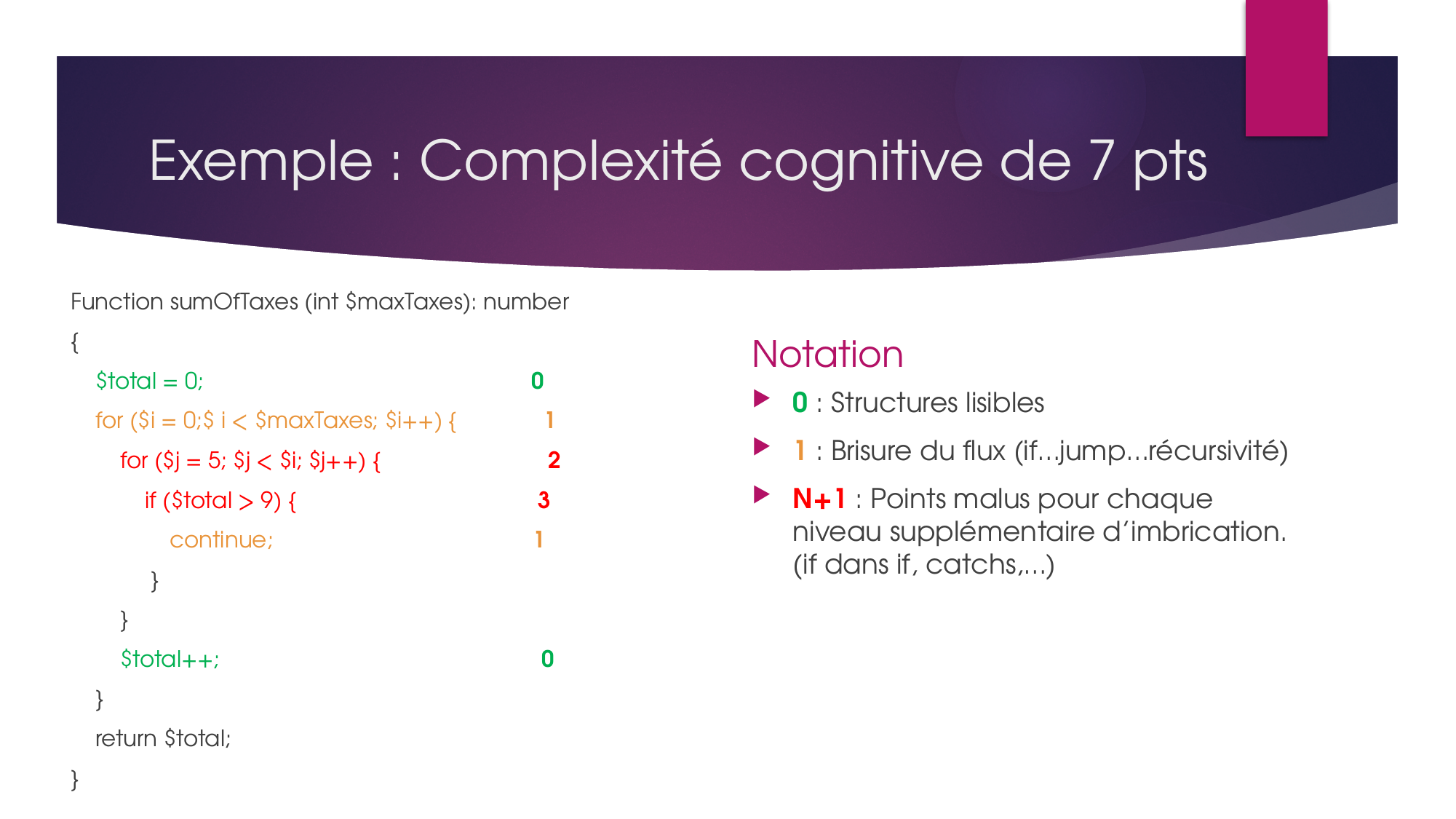

# Exemple : Complexité cognitive de 7 pts
Function sumOfTaxes (int $maxTaxes): number
{
    $total = 0;                                                     0
    for ($i = 0;$ i < $maxTaxes; $i++) {              1
        for ($j = 5; $j < $i; $j++) {                           2
            if ($total > 9) {                                       3
                continue;                                          1
             }
        }
        $total++;                                                    0
    }
    return $total;
}
Notation
0 : Structures lisibles
1 : Brisure du flux (if…jump…récursivité)
N+1 : Points malus pour chaque niveau supplémentaire d’imbrication. (if dans if, catchs,…)